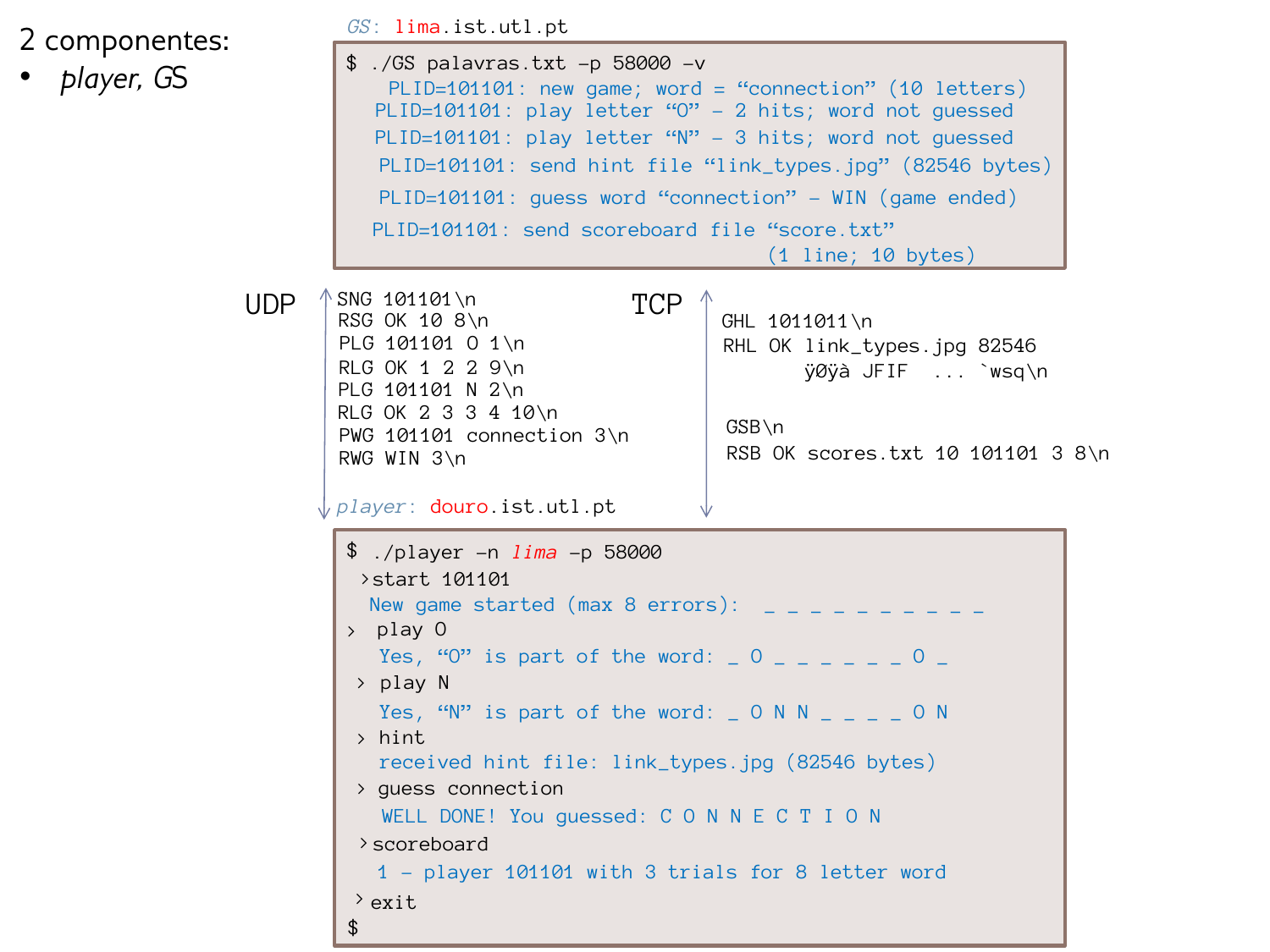

GS: lima.ist.utl.pt
2 componentes:
player, GS
$ ./GS palavras.txt –p 58000 –v
PLID=101101: new game; word = “connection” (10 letters)
PLID=101101: play letter “O” – 2 hits; word not guessed
PLID=101101: play letter “N” – 3 hits; word not guessed
 PLID=101101: send hint file “link_types.jpg” (82546 bytes)
 PLID=101101: guess word “connection” – WIN (game ended)
PLID=101101: send scoreboard file “score.txt”
                                  (1 line; 10 bytes)
UDP

TCP
SNG 101101\n

RSG OK 10 8\n
GHL 1011011\n
PLG 101101 O 1\n
RHL OK link_types.jpg 82546
       ÿØÿà JFIF  ... `wsq\n
RLG OK 1 2 2 9\n
PLG 101101 N 2\n
RLG OK 2 3 3 4 10\n
GSB\n
PWG 101101 connection 3\n
RSB OK scores.txt 10 101101 3 8\n
RWG WIN 3\n
player: douro.ist.utl.pt
$
 ./player –n lima –p 58000
>
  start 101101
  New game started (max 8 errors):  _ _ _ _ _ _ _ _ _ _
>
  play O
  Yes, “O” is part of the word: _ O _ _ _ _ _ _ O _
>
  play N
  Yes, “N” is part of the word: _ O N N _ _ _ _ O N
>
  hint
  received hint file: link_types.jpg (82546 bytes)
>
  guess connection
  WELL DONE! You guessed: C O N N E C T I O N
>
  scoreboard
  1 – player 101101 with 3 trials for 8 letter word
>
  exit
$